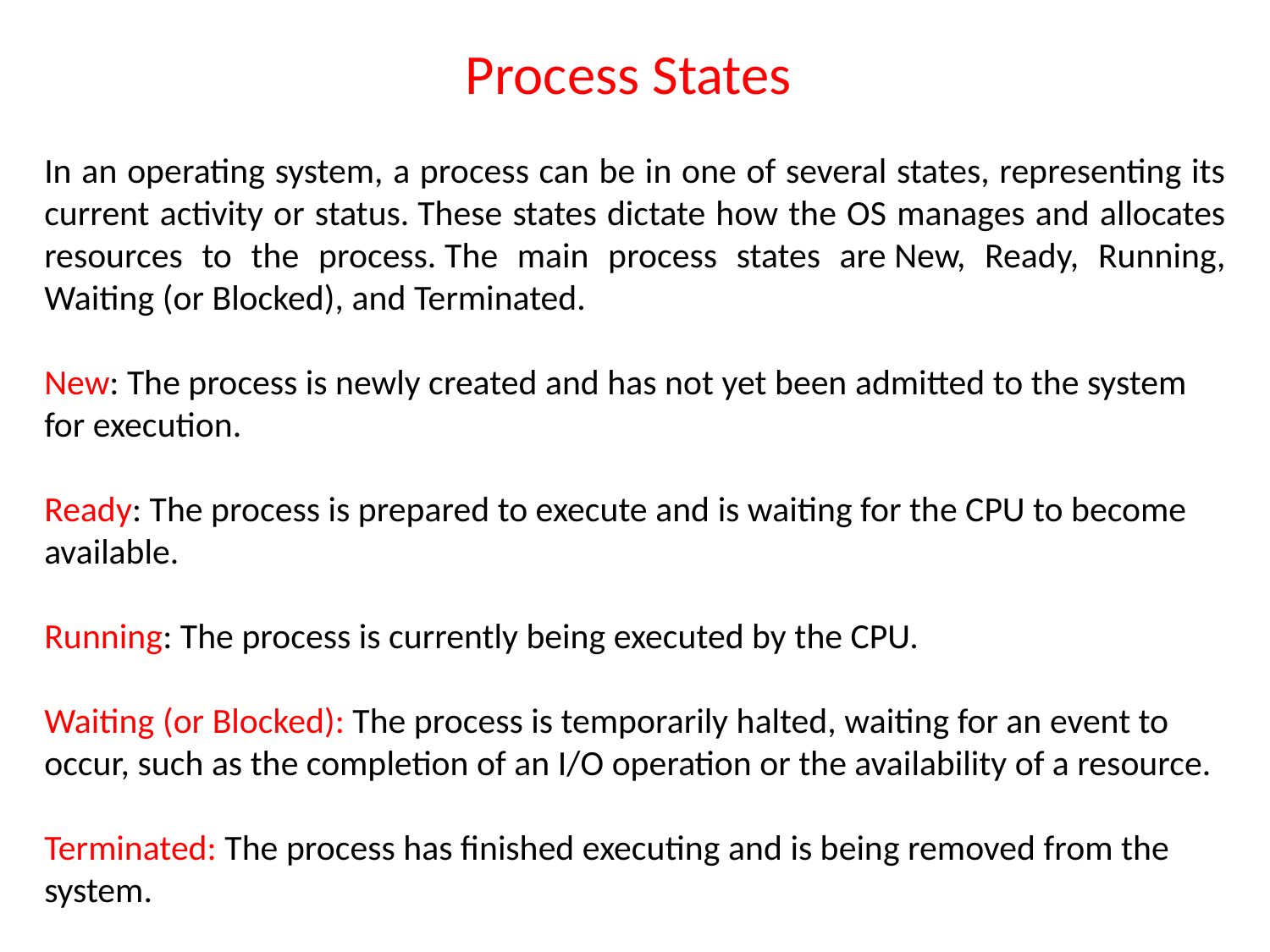

Process States

In an operating system, a process can be in one of several states, representing its current activity or status. These states dictate how the OS manages and allocates resources to the process. The main process states are New, Ready, Running, Waiting (or Blocked), and Terminated.
New: The process is newly created and has not yet been admitted to the system for execution.

Ready: The process is prepared to execute and is waiting for the CPU to become available.

Running: The process is currently being executed by the CPU.

Waiting (or Blocked): The process is temporarily halted, waiting for an event to occur, such as the completion of an I/O operation or the availability of a resource.

Terminated: The process has finished executing and is being removed from the system.